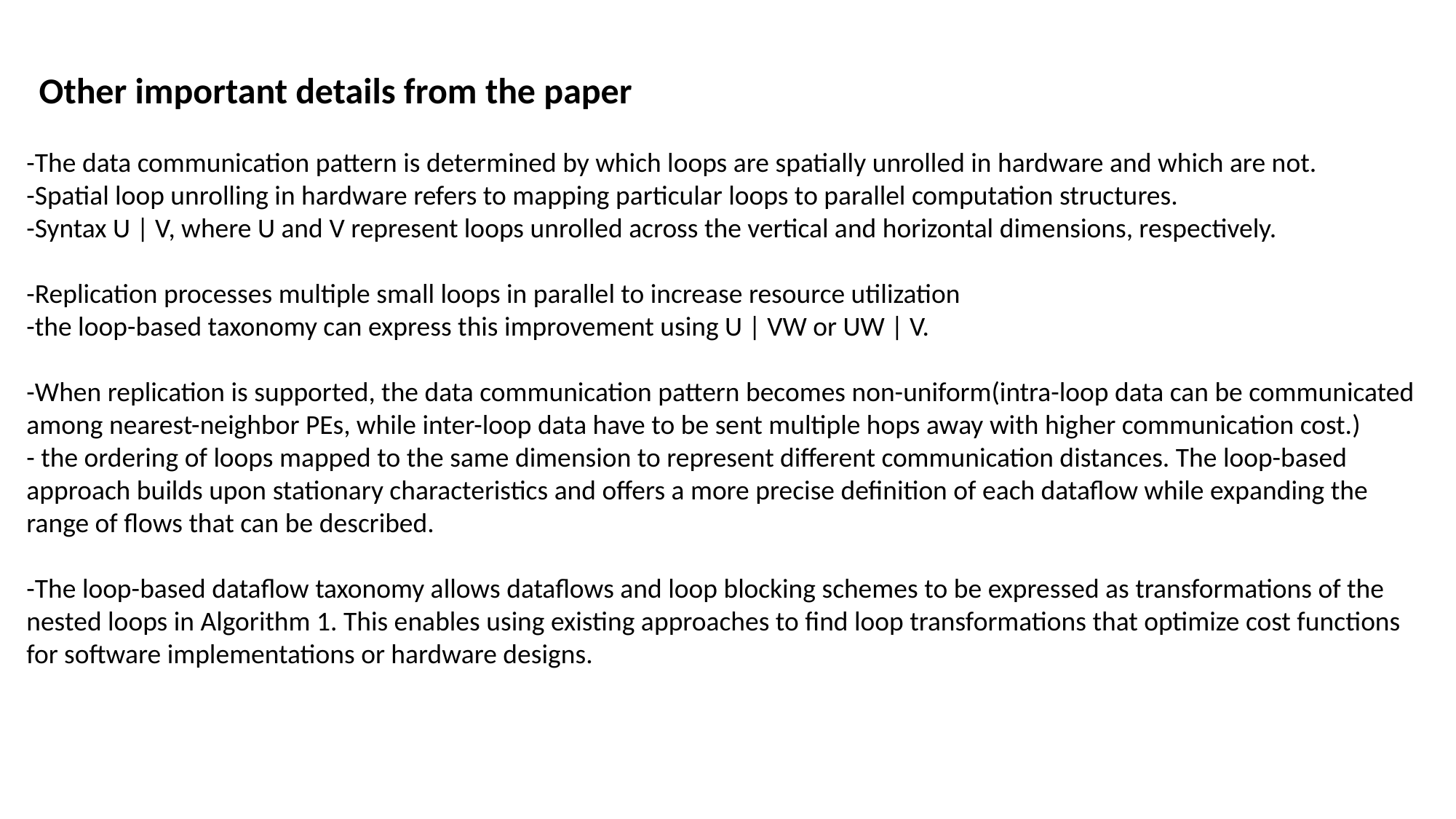

Other important details from the paper
-The data communication pattern is determined by which loops are spatially unrolled in hardware and which are not.
-Spatial loop unrolling in hardware refers to mapping particular loops to parallel computation structures.
-Syntax U | V, where U and V represent loops unrolled across the vertical and horizontal dimensions, respectively.

-Replication processes multiple small loops in parallel to increase resource utilization
-the loop-based taxonomy can express this improvement using U | VW or UW | V.

-When replication is supported, the data communication pattern becomes non-uniform(intra-loop data can be communicated among nearest-neighbor PEs, while inter-loop data have to be sent multiple hops away with higher communication cost.)
- the ordering of loops mapped to the same dimension to represent different communication distances. The loop-based approach builds upon stationary characteristics and offers a more precise definition of each dataflow while expanding the range of flows that can be described.

-The loop-based dataflow taxonomy allows dataflows and loop blocking schemes to be expressed as transformations of the nested loops in Algorithm 1. This enables using existing approaches to find loop transformations that optimize cost functions for software implementations or hardware designs.